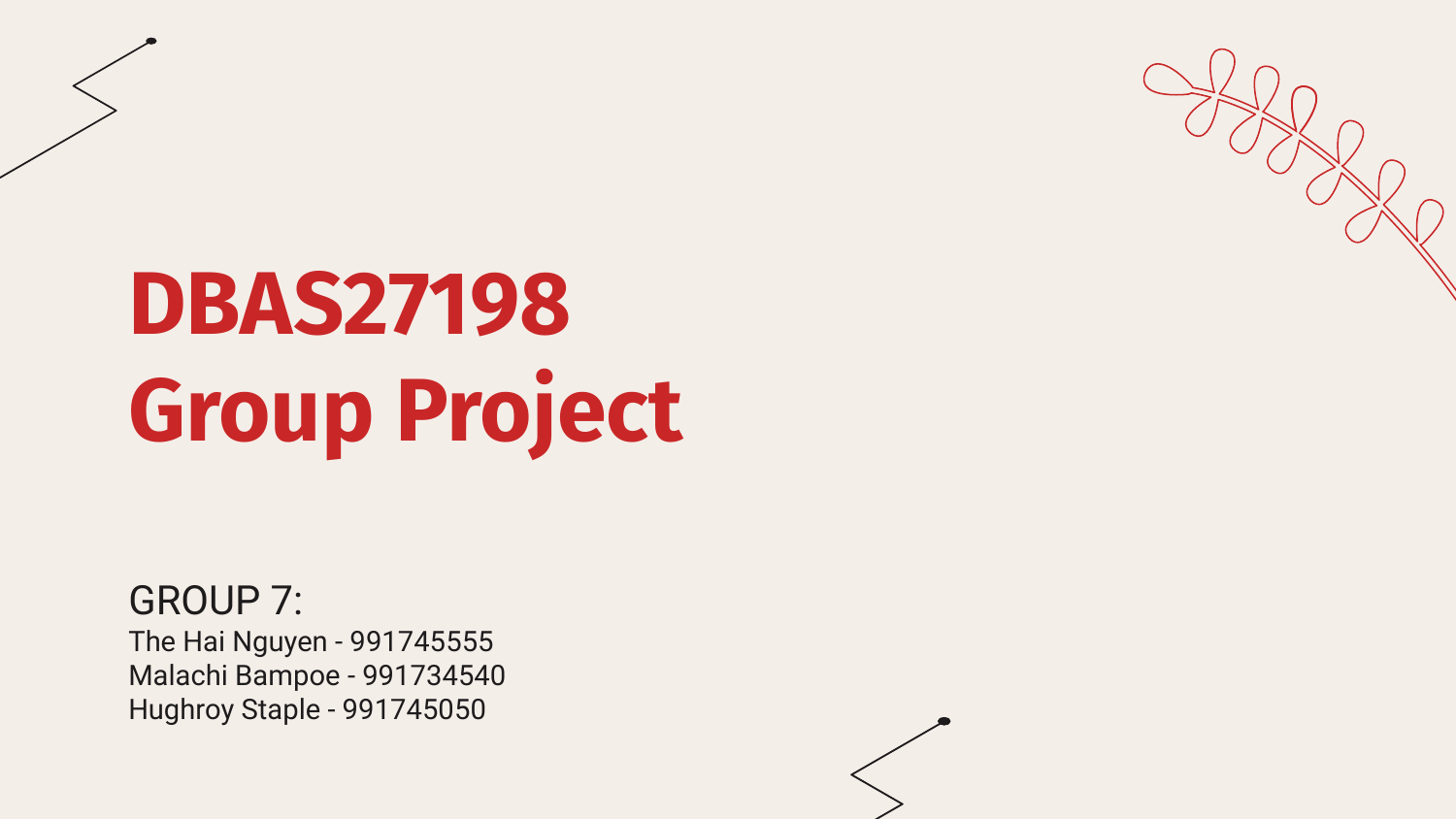

# DBAS27198
Group Project
GROUP 7:
The Hai Nguyen - 991745555
Malachi Bampoe - 991734540
Hughroy Staple - 991745050